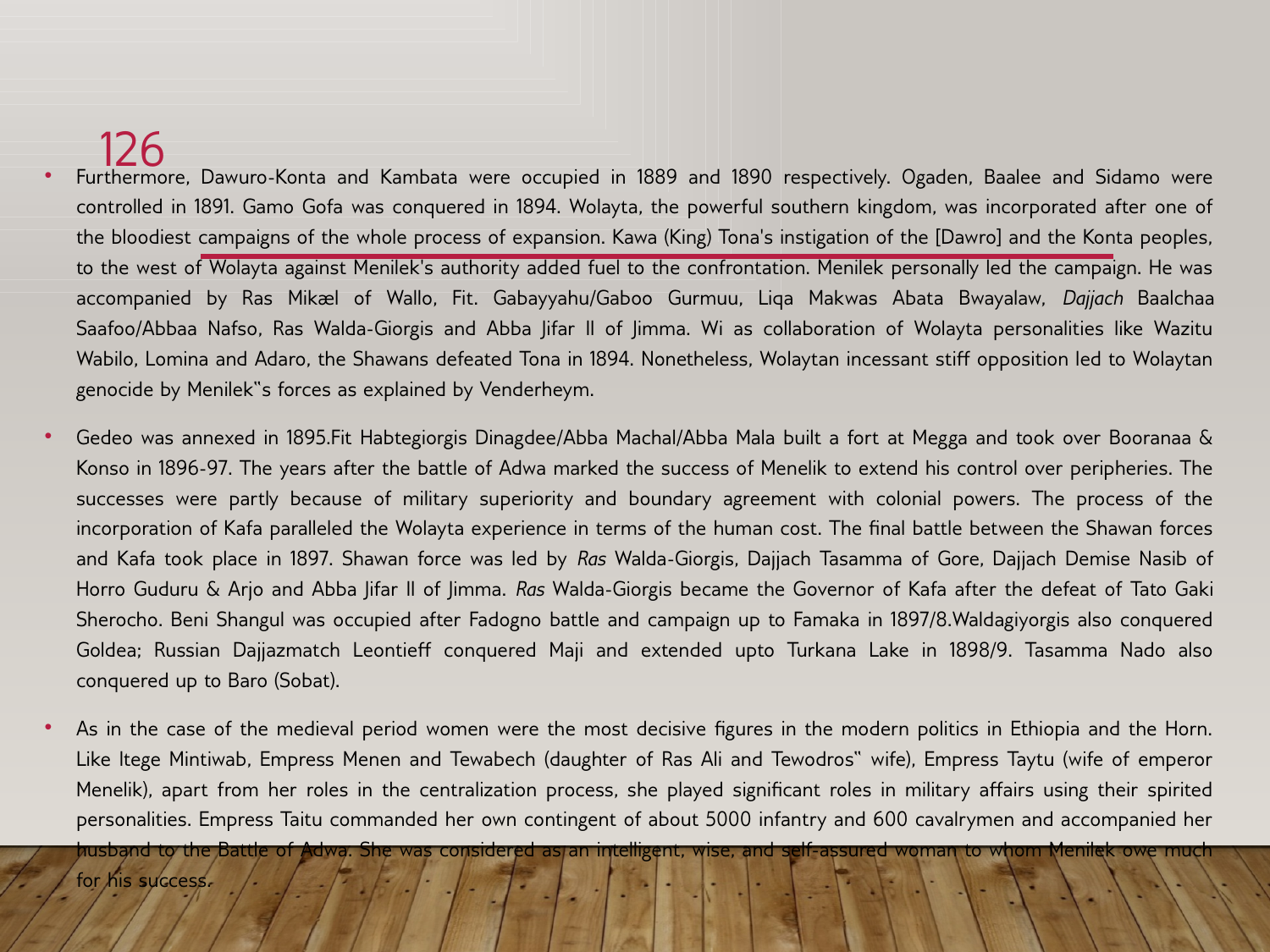

126
Furthermore, Dawuro-Konta and Kambata were occupied in 1889 and 1890 respectively. Ogaden, Baalee and Sidamo were controlled in 1891. Gamo Gofa was conquered in 1894. Wolayta, the powerful southern kingdom, was incorporated after one of the bloodiest campaigns of the whole process of expansion. Kawa (King) Tona's instigation of the [Dawro] and the Konta peoples, to the west of Wolayta against Menilek's authority added fuel to the confrontation. Menilek personally led the campaign. He was accompanied by Ras Mikael of Wallo, Fit. Gabayyahu/Gaboo Gurmuu, Liqa Makwas Abata Bwayalaw, Dajjach Baalchaa Saafoo/Abbaa Nafso, Ras Walda-Giorgis and Abba Jifar II of Jimma. Wi as collaboration of Wolayta personalities like Wazitu Wabilo, Lomina and Adaro, the Shawans defeated Tona in 1894. Nonetheless, Wolaytan incessant stiff opposition led to Wolaytan genocide by Menilek‟s forces as explained by Venderheym.
Gedeo was annexed in 1895.Fit Habtegiorgis Dinagdee/Abba Machal/Abba Mala built a fort at Megga and took over Booranaa & Konso in 1896-97. The years after the battle of Adwa marked the success of Menelik to extend his control over peripheries. The successes were partly because of military superiority and boundary agreement with colonial powers. The process of the incorporation of Kafa paralleled the Wolayta experience in terms of the human cost. The final battle between the Shawan forces and Kafa took place in 1897. Shawan force was led by Ras Walda-Giorgis, Dajjach Tasamma of Gore, Dajjach Demise Nasib of Horro Guduru & Arjo and Abba Jifar II of Jimma. Ras Walda-Giorgis became the Governor of Kafa after the defeat of Tato Gaki Sherocho. Beni Shangul was occupied after Fadogno battle and campaign up to Famaka in 1897/8.Waldagiyorgis also conquered Goldea; Russian Dajjazmatch Leontieff conquered Maji and extended upto Turkana Lake in 1898/9. Tasamma Nado also conquered up to Baro (Sobat).
As in the case of the medieval period women were the most decisive figures in the modern politics in Ethiopia and the Horn. Like Itege Mintiwab, Empress Menen and Tewabech (daughter of Ras Ali and Tewodros‟ wife), Empress Taytu (wife of emperor Menelik), apart from her roles in the centralization process, she played significant roles in military affairs using their spirited personalities. Empress Taitu commanded her own contingent of about 5000 infantry and 600 cavalrymen and accompanied her husband to the Battle of Adwa. She was considered as an intelligent, wise, and self-assured woman to whom Menilek owe much for his success.